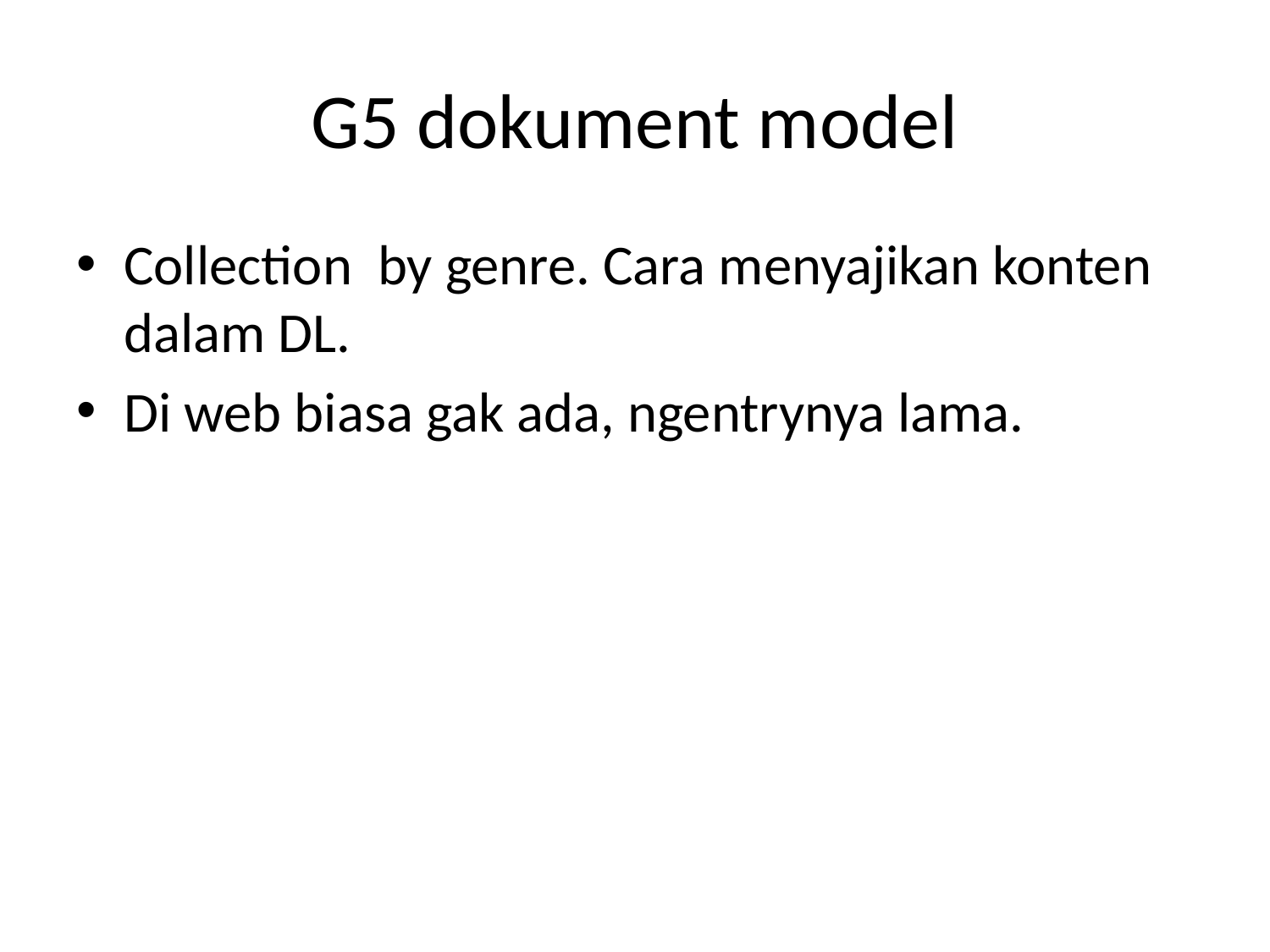

# G5 dokument model
Collection  by genre. Cara menyajikan konten dalam DL.
Di web biasa gak ada, ngentrynya lama.